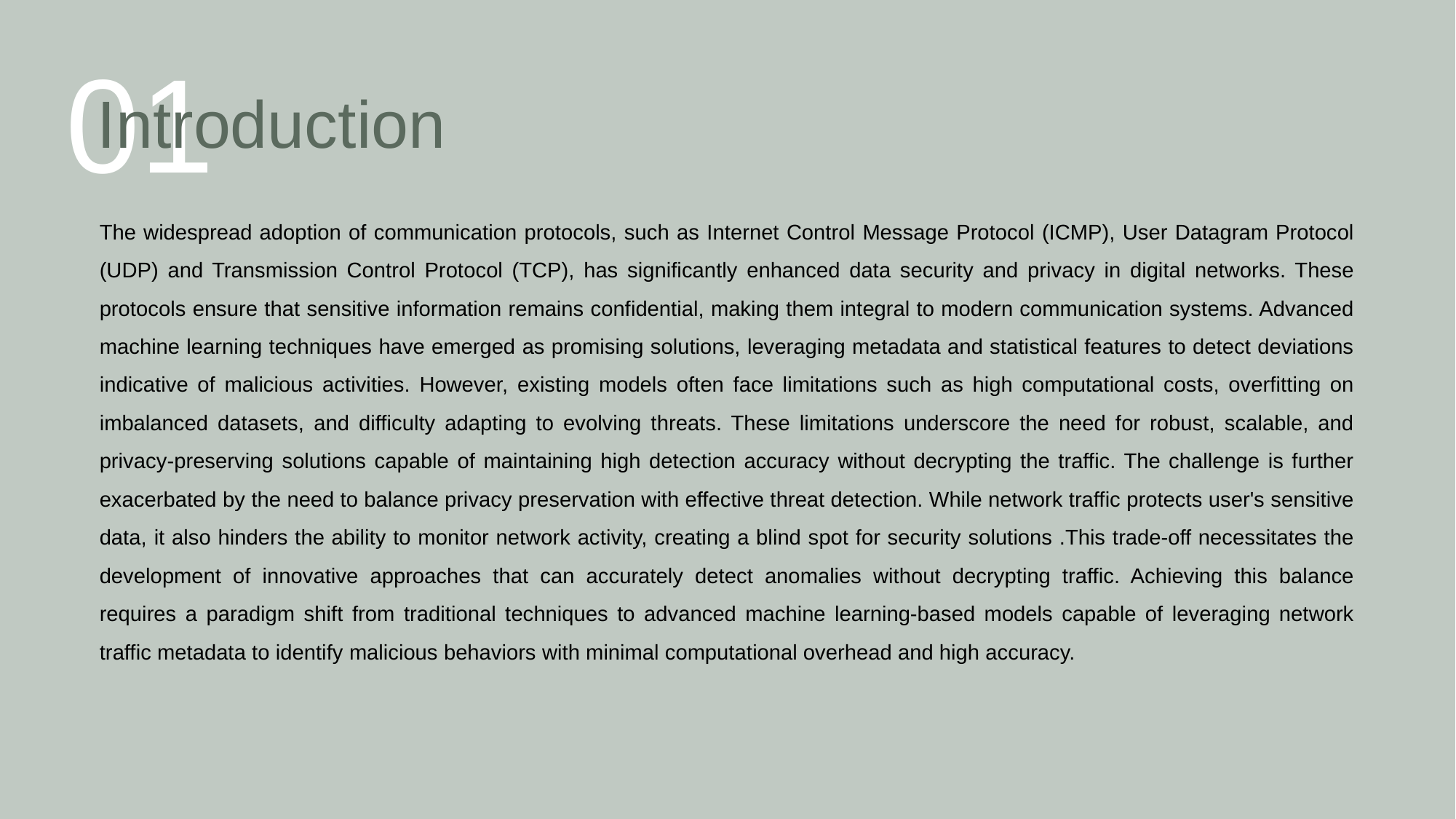

01
# Introduction
The widespread adoption of communication protocols, such as Internet Control Message Protocol (ICMP), User Datagram Protocol (UDP) and Transmission Control Protocol (TCP), has significantly enhanced data security and privacy in digital networks. These protocols ensure that sensitive information remains confidential, making them integral to modern communication systems. Advanced machine learning techniques have emerged as promising solutions, leveraging metadata and statistical features to detect deviations indicative of malicious activities. However, existing models often face limitations such as high computational costs, overfitting on imbalanced datasets, and difficulty adapting to evolving threats. These limitations underscore the need for robust, scalable, and privacy-preserving solutions capable of maintaining high detection accuracy without decrypting the traffic. The challenge is further exacerbated by the need to balance privacy preservation with effective threat detection. While network traffic protects user's sensitive data, it also hinders the ability to monitor network activity, creating a blind spot for security solutions .This trade-off necessitates the development of innovative approaches that can accurately detect anomalies without decrypting traffic. Achieving this balance requires a paradigm shift from traditional techniques to advanced machine learning-based models capable of leveraging network traffic metadata to identify malicious behaviors with minimal computational overhead and high accuracy.